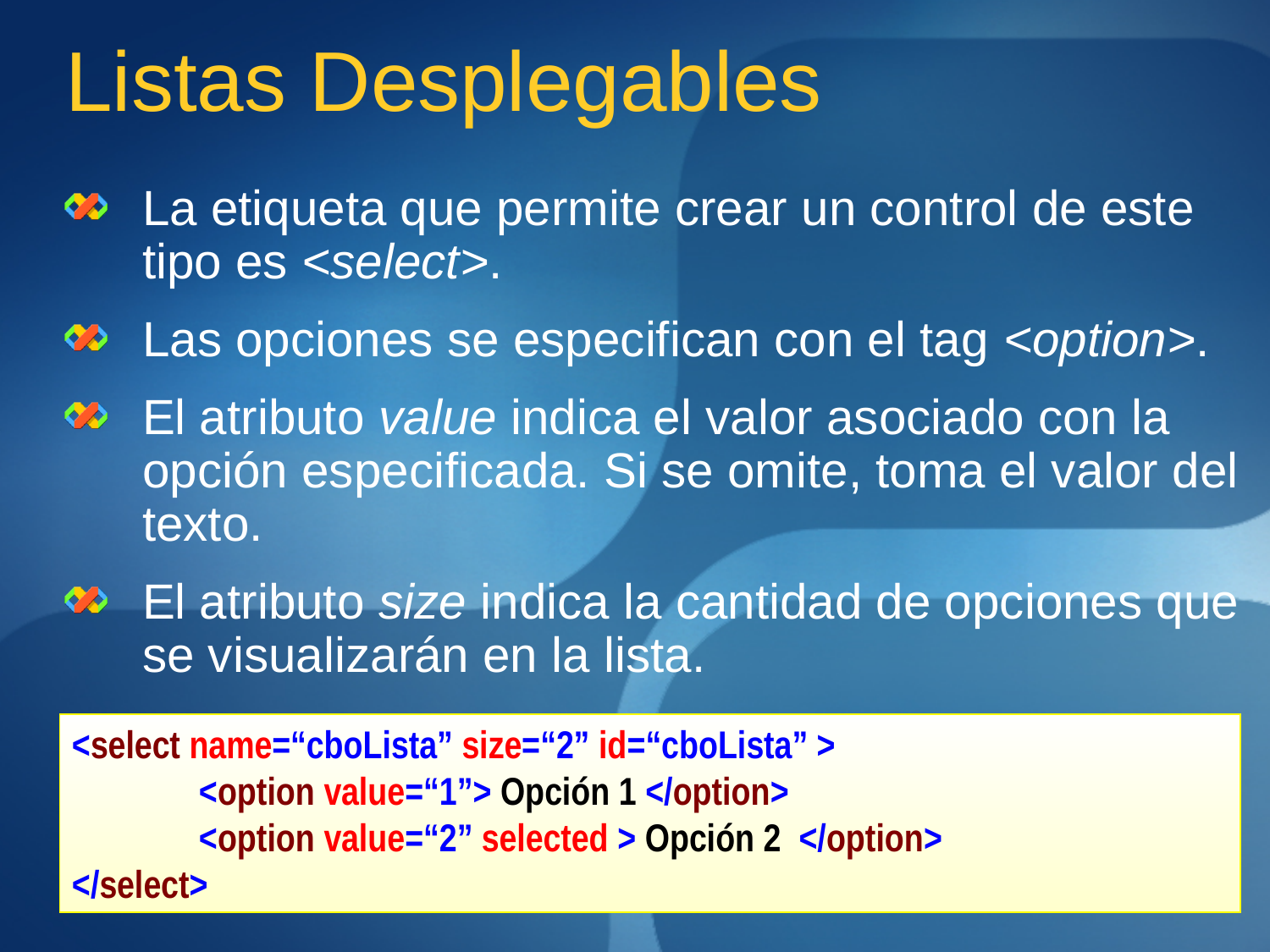

# Listas Desplegables
La etiqueta que permite crear un control de este  tipo es <select>.
Las opciones se especifican con el tag <option>.
El atributo value indica el valor asociado con la opción especificada. Si se omite, toma el valor del texto.
El atributo size indica la cantidad de opciones que se visualizarán en la lista.

<select name=“cboLista” size=“2” id=“cboLista” >
	<option value=“1”> Opción 1 </option>
	<option value=“2” selected > Opción 2  </option>
</select>